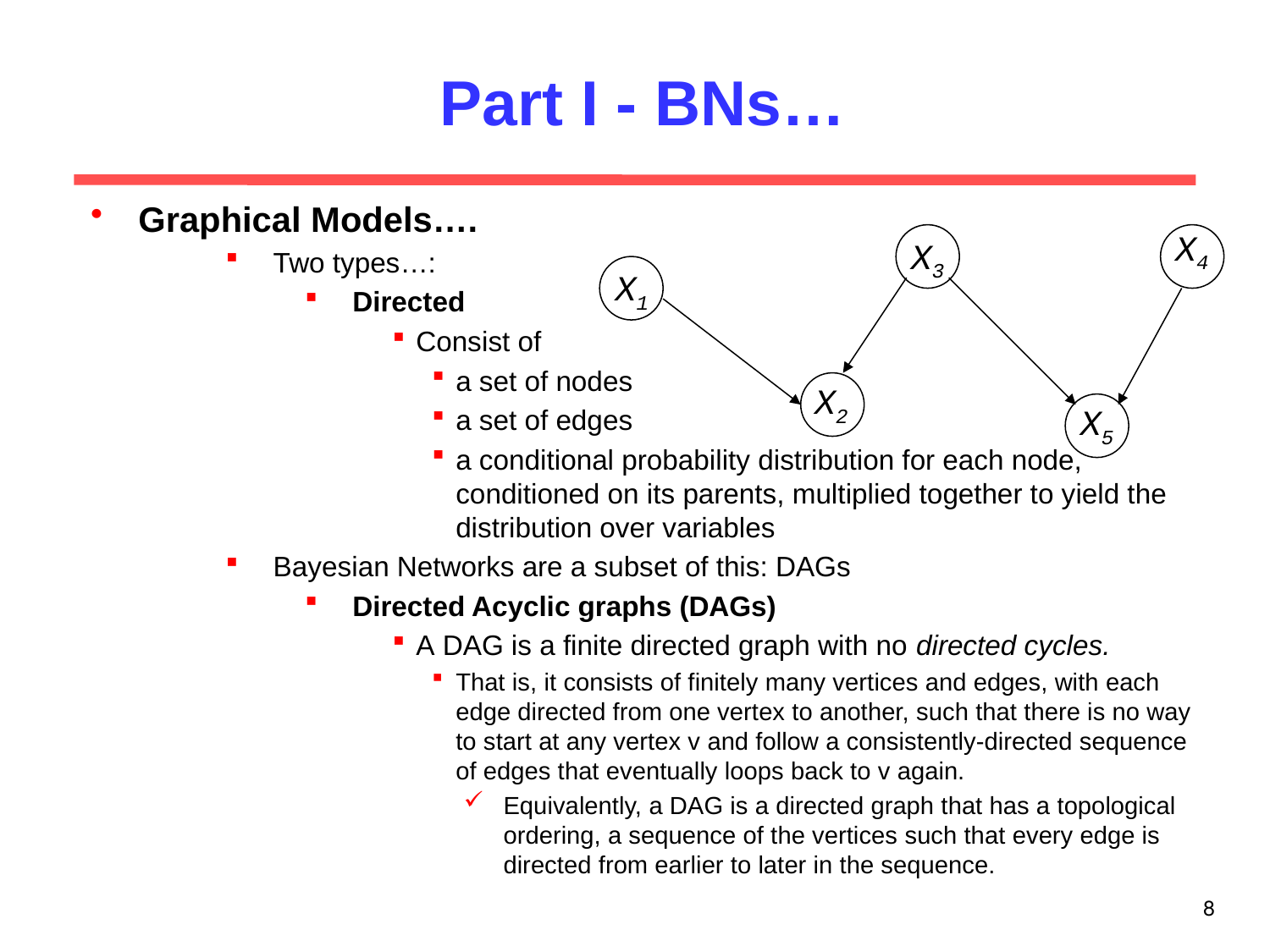

# Part I - BNs…
Graphical Models….
Two types…:
Directed
Consist of
a set of nodes
a set of edges
a conditional probability distribution for each node, conditioned on its parents, multiplied together to yield the distribution over variables
Bayesian Networks are a subset of this: DAGs
Directed Acyclic graphs (DAGs)
A DAG is a finite directed graph with no directed cycles.
That is, it consists of finitely many vertices and edges, with each edge directed from one vertex to another, such that there is no way to start at any vertex v and follow a consistently-directed sequence of edges that eventually loops back to v again.
Equivalently, a DAG is a directed graph that has a topological ordering, a sequence of the vertices such that every edge is directed from earlier to later in the sequence.

X4

X3
X1
X2
X5
8